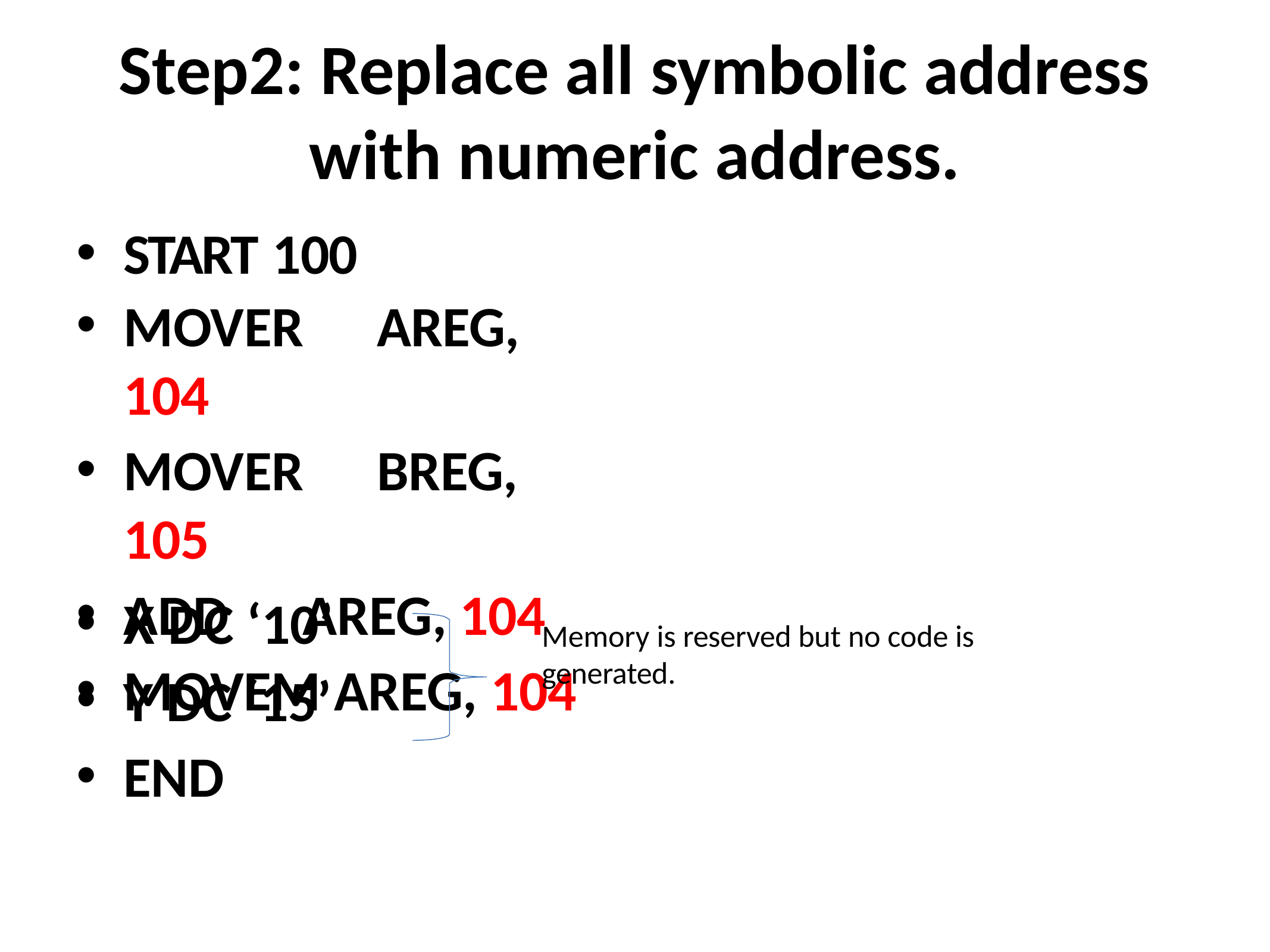

# Step2: Replace all symbolic address with numeric address.
START 100
MOVER	AREG, 104
MOVER	BREG, 105
ADD	AREG, 104
MOVEM AREG, 104
X DC ‘10’
Y DC ‘15’
END

Memory is reserved but no code is generated.